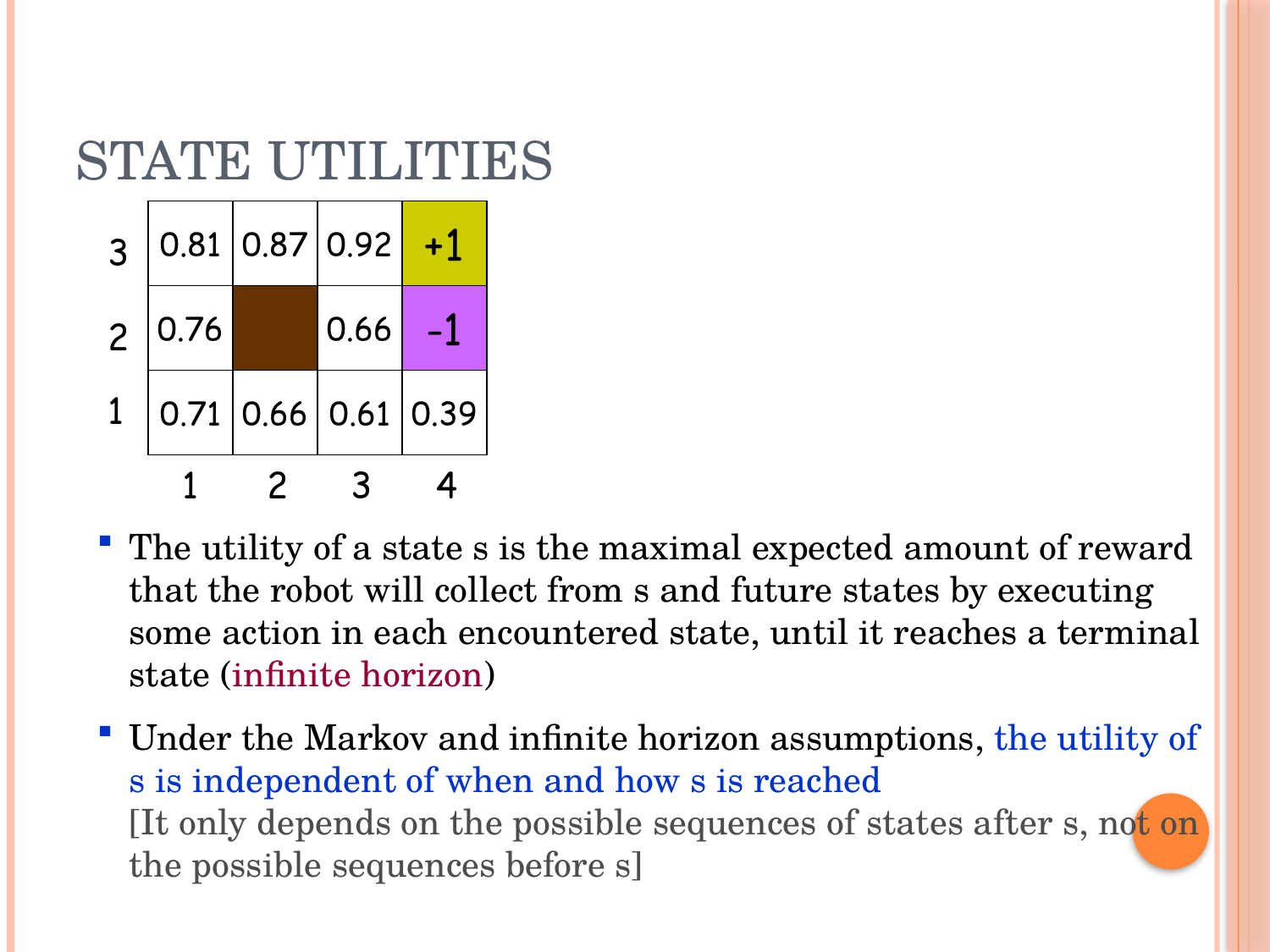

# State Utilities

0.81
0.87
0.92
+1
3
2
1
1
2
3
4
0.76
0.66
-1
0.71
0.66
0.61
0.39
The utility of a state s is the maximal expected amount of reward that the robot will collect from s and future states by executing some action in each encountered state, until it reaches a terminal state (infinite horizon)
Under the Markov and infinite horizon assumptions, the utility of s is independent of when and how s is reached
[It only depends on the possible sequences of states after s, not on the possible sequences before s]